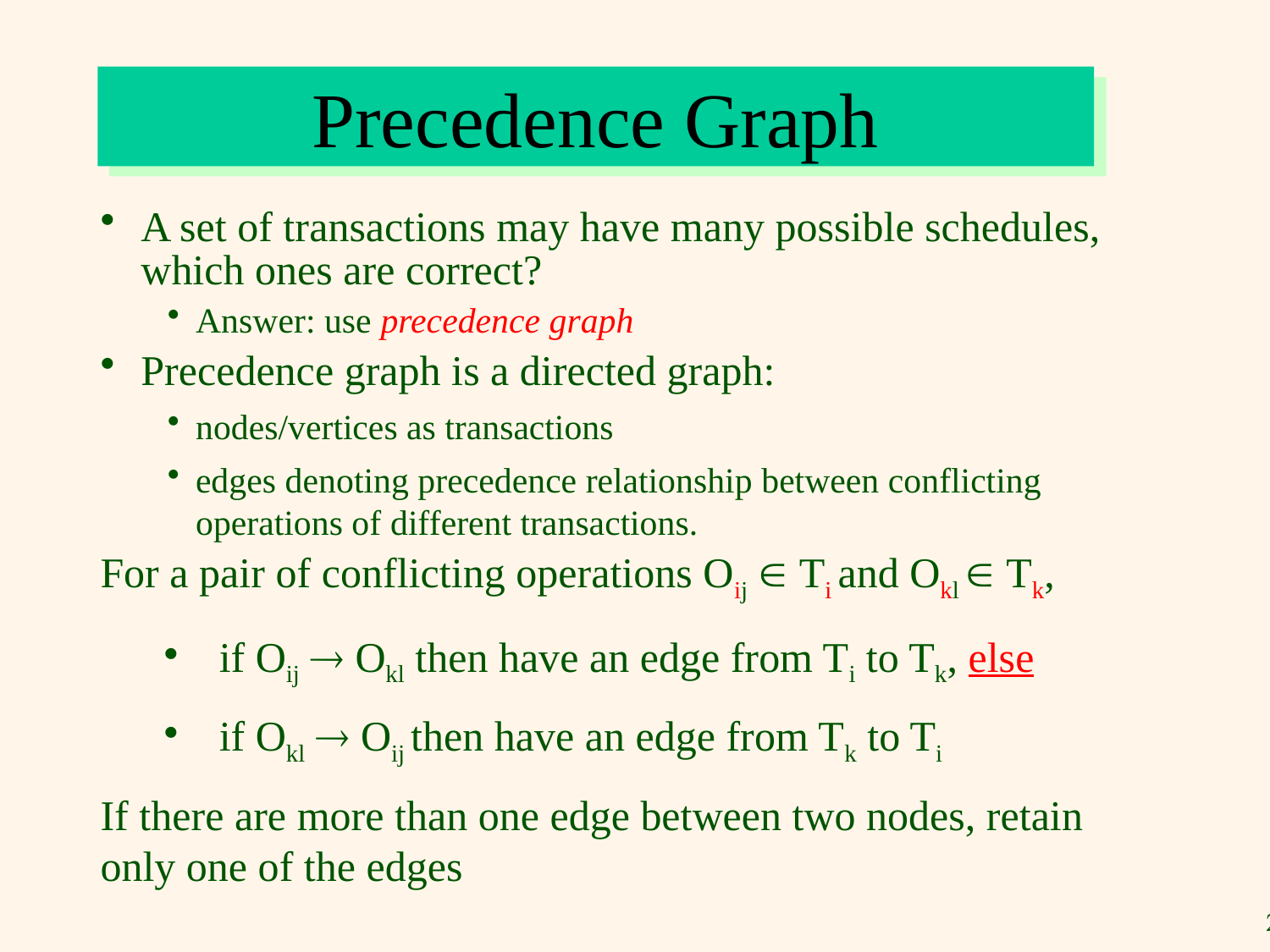

Precedence Graph
A set of transactions may have many possible schedules, which ones are correct?
Answer: use precedence graph
Precedence graph is a directed graph:
nodes/vertices as transactions
edges denoting precedence relationship between conflicting operations of different transactions.
For a pair of conflicting operations Oij ∈ Ti and Okl ∈ Tk,
if Oij → Okl then have an edge from Ti to Tk, else
if Okl → Oij then have an edge from Tk to Ti
If there are more than one edge between two nodes, retain only one of the edges